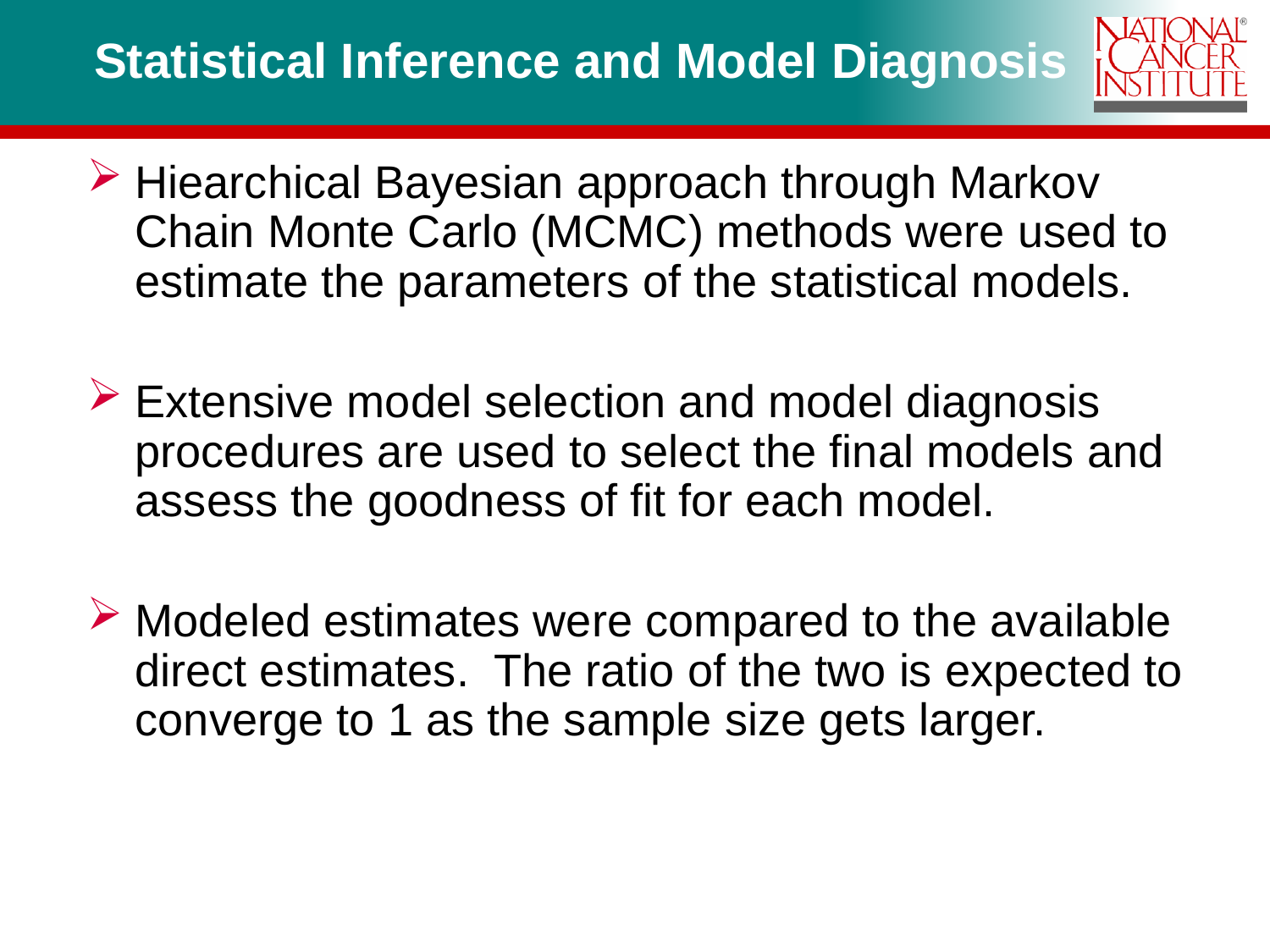

# Statistical Inference and Model Diagnosis
Hiearchical Bayesian approach through Markov Chain Monte Carlo (MCMC) methods were used to estimate the parameters of the statistical models.

Extensive model selection and model diagnosis procedures are used to select the final models and assess the goodness of fit for each model.

Modeled estimates were compared to the available direct estimates.  The ratio of the two is expected to converge to 1 as the sample size gets larger.